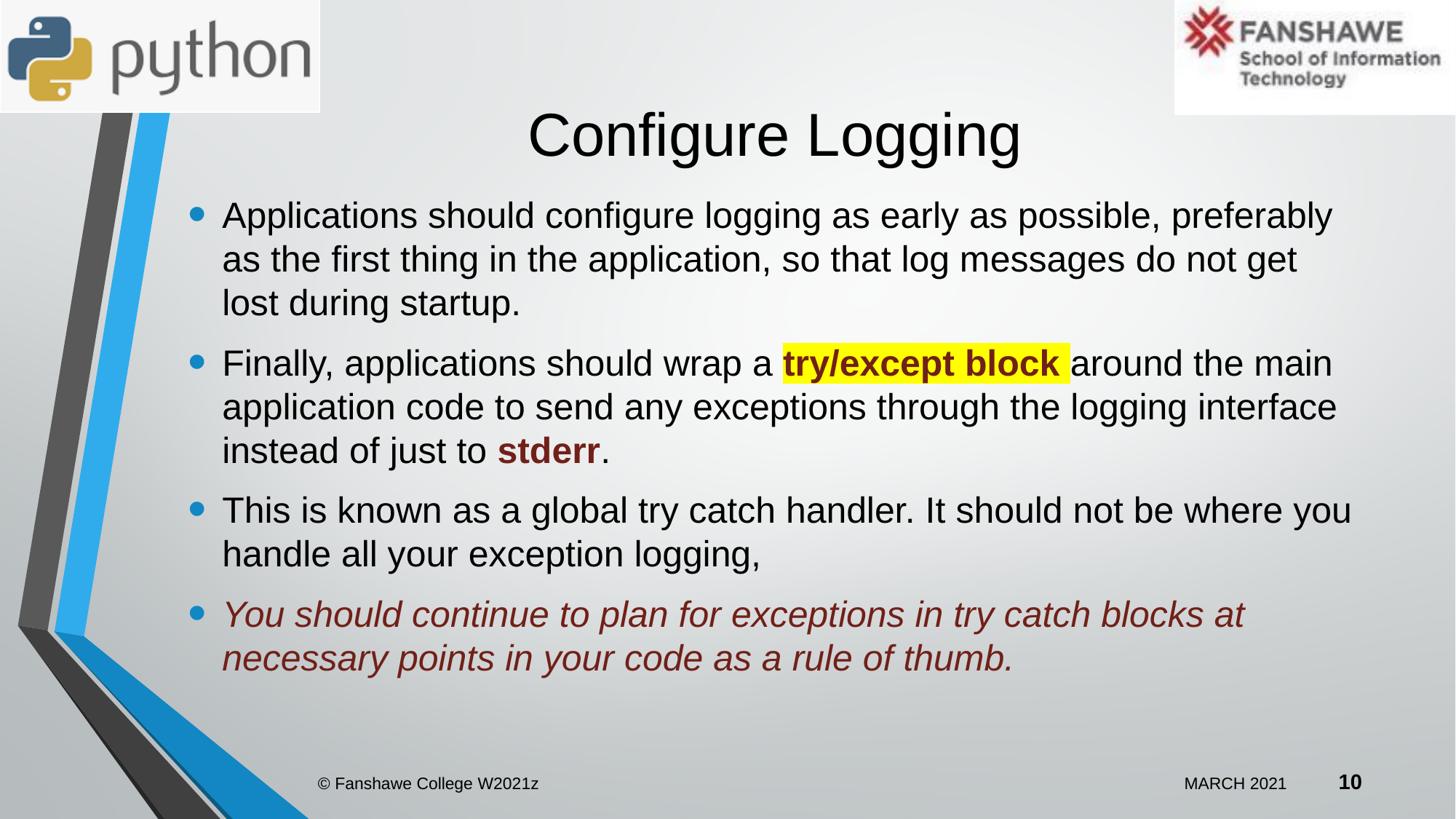

# Configure Logging
Applications should configure logging as early as possible, preferably as the first thing in the application, so that log messages do not get lost during startup.
Finally, applications should wrap a try/except block around the main application code to send any exceptions through the logging interface instead of just to stderr.
This is known as a global try catch handler. It should not be where you handle all your exception logging,
You should continue to plan for exceptions in try catch blocks at necessary points in your code as a rule of thumb.

10
© Fanshawe College W2021z
MARCH 2021